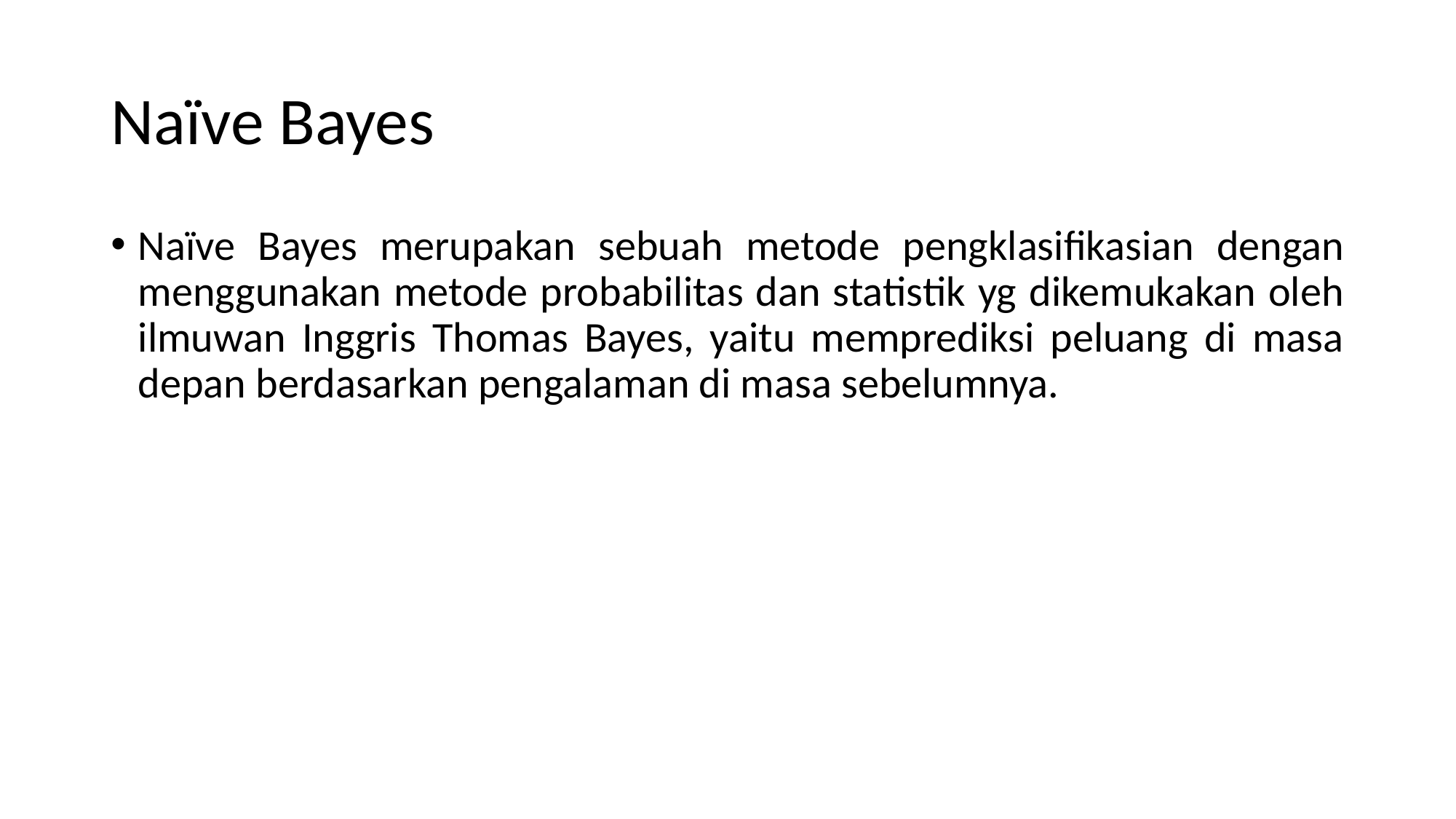

# Naïve Bayes
Naïve Bayes merupakan sebuah metode pengklasifikasian dengan menggunakan metode probabilitas dan statistik yg dikemukakan oleh ilmuwan Inggris Thomas Bayes, yaitu memprediksi peluang di masa depan berdasarkan pengalaman di masa sebelumnya.